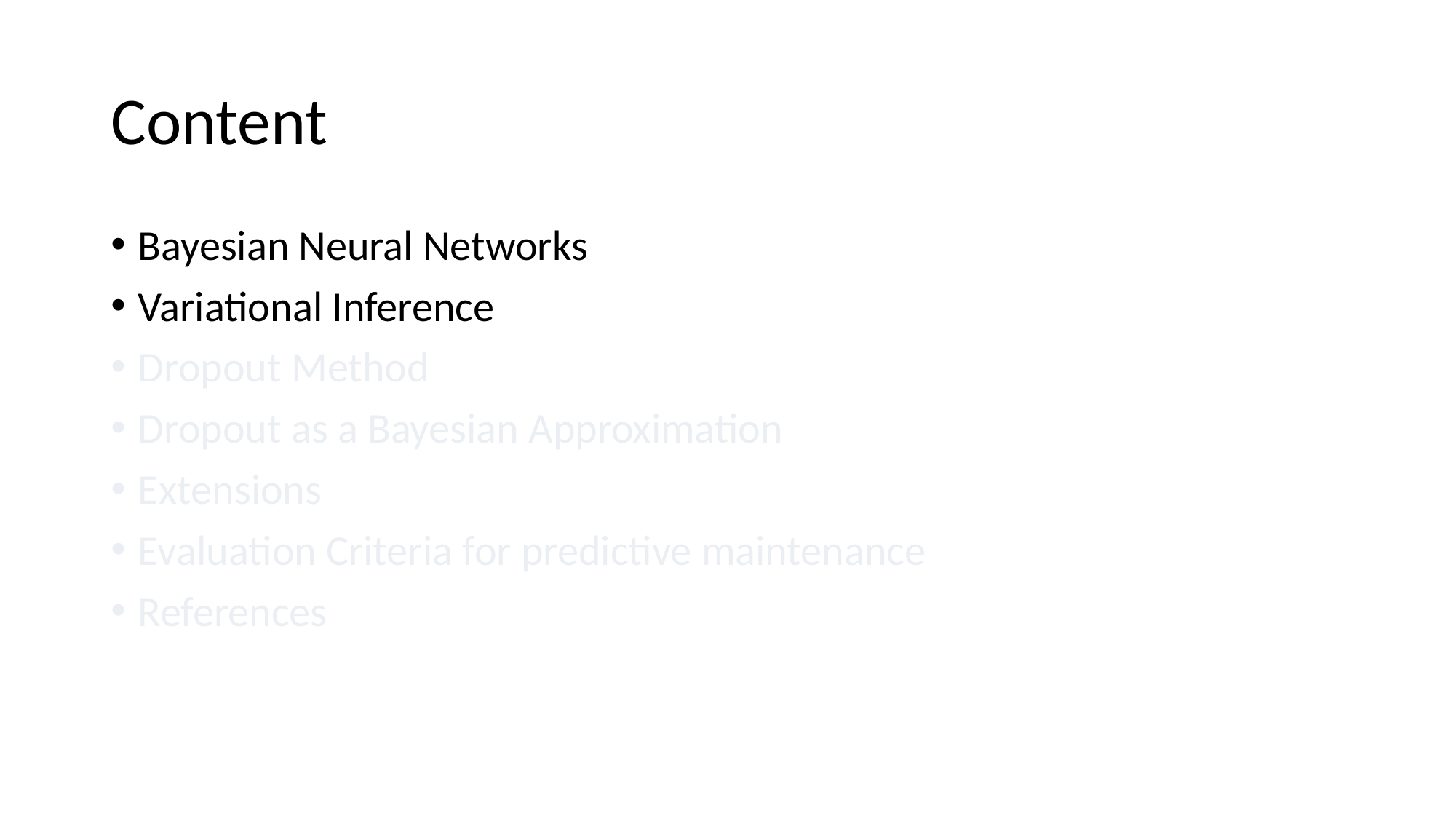

# Content
Bayesian Neural Networks
Variational Inference
Dropout Method
Dropout as a Bayesian Approximation
Extensions
Evaluation Criteria for predictive maintenance
References